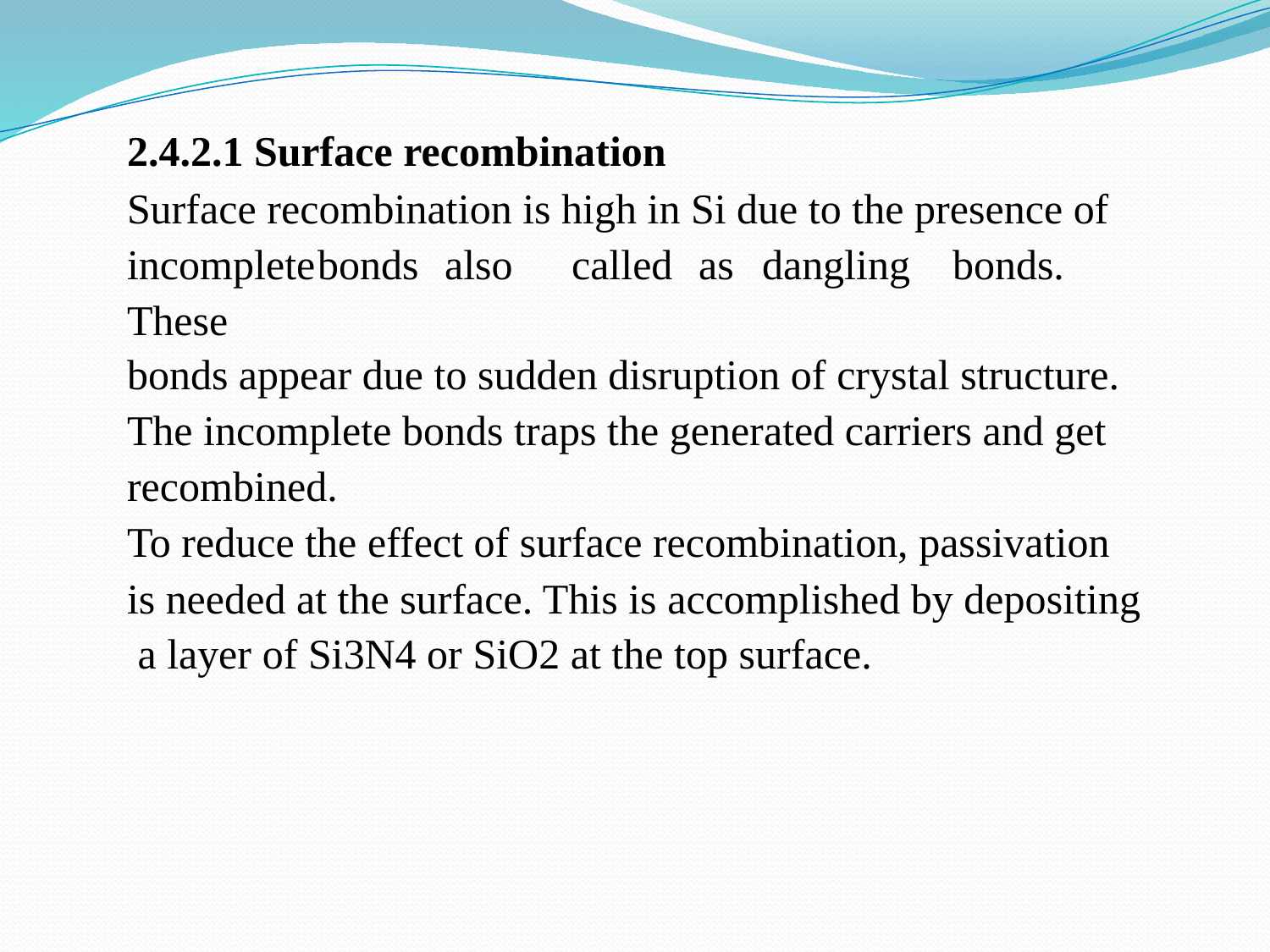

2.4.2.1 Surface recombination
Surface recombination is high in Si due to the presence of  incomplete	bonds	also	called	as	dangling	bonds.	These
bonds appear due to sudden disruption of crystal structure.
The incomplete bonds traps the generated carriers and get  recombined.
To reduce the effect of surface recombination, passivation
is needed at the surface. This is accomplished by depositing  a layer of Si3N4 or SiO2 at the top surface.